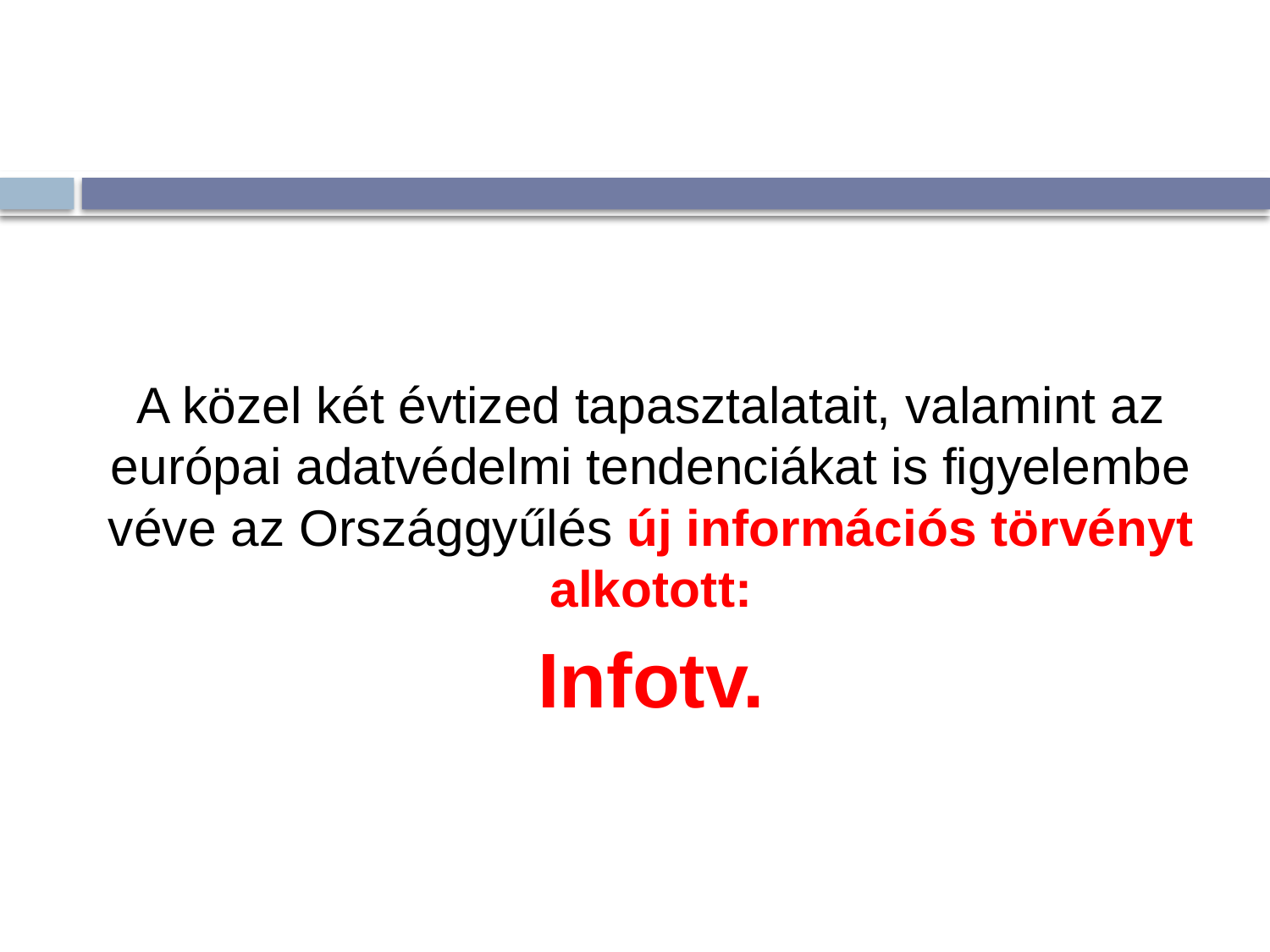

A közel két évtized tapasztalatait, valamint az európai adatvédelmi tendenciákat is figyelembe véve az Országgyűlés új információs törvényt alkotott:
Infotv.